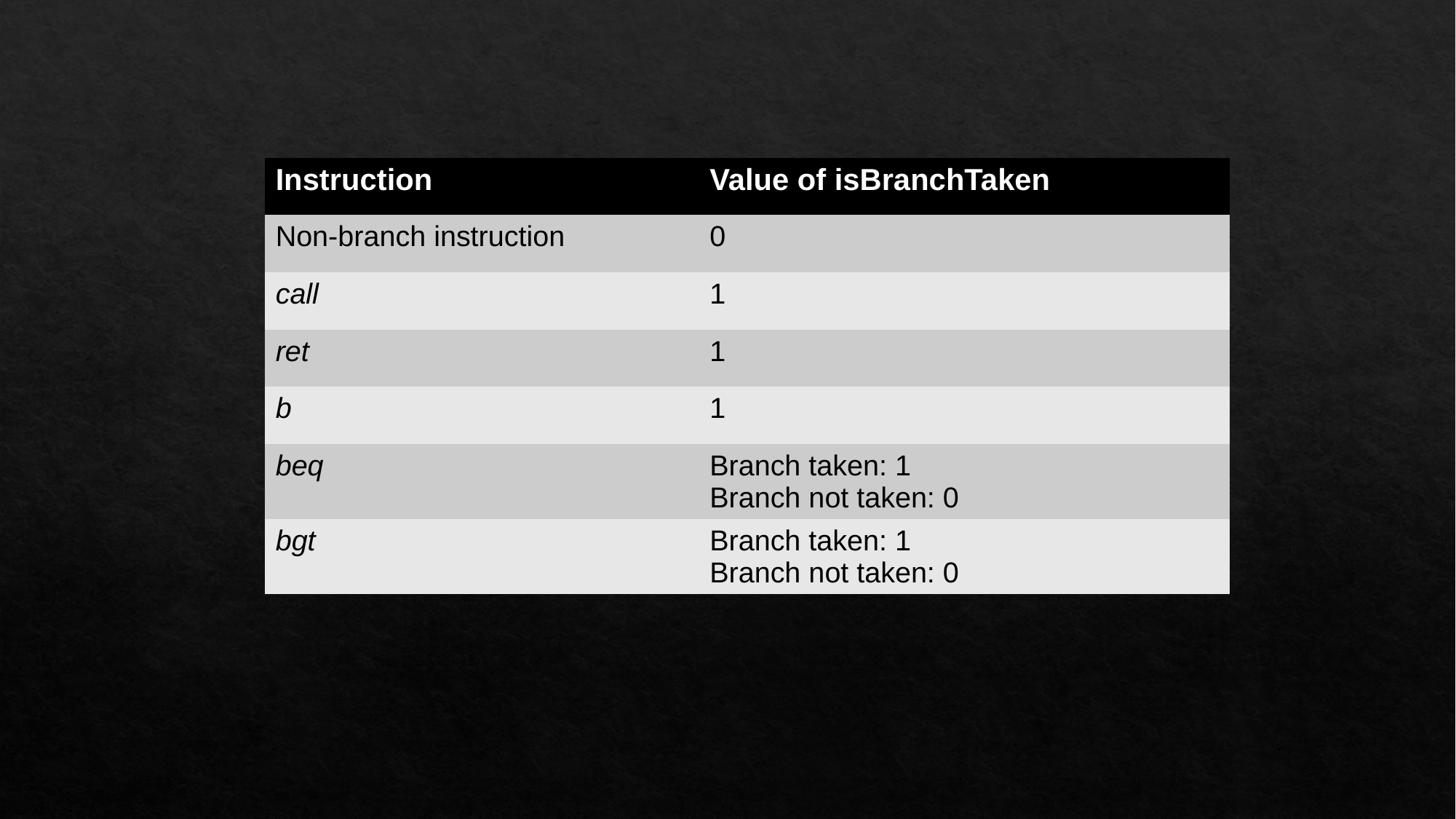

| Instruction | Value of isBranchTaken |
| --- | --- |
| Non-branch instruction | 0 |
| call | 1 |
| ret | 1 |
| b | 1 |
| beq | Branch taken: 1 Branch not taken: 0 |
| bgt | Branch taken: 1 Branch not taken: 0 |